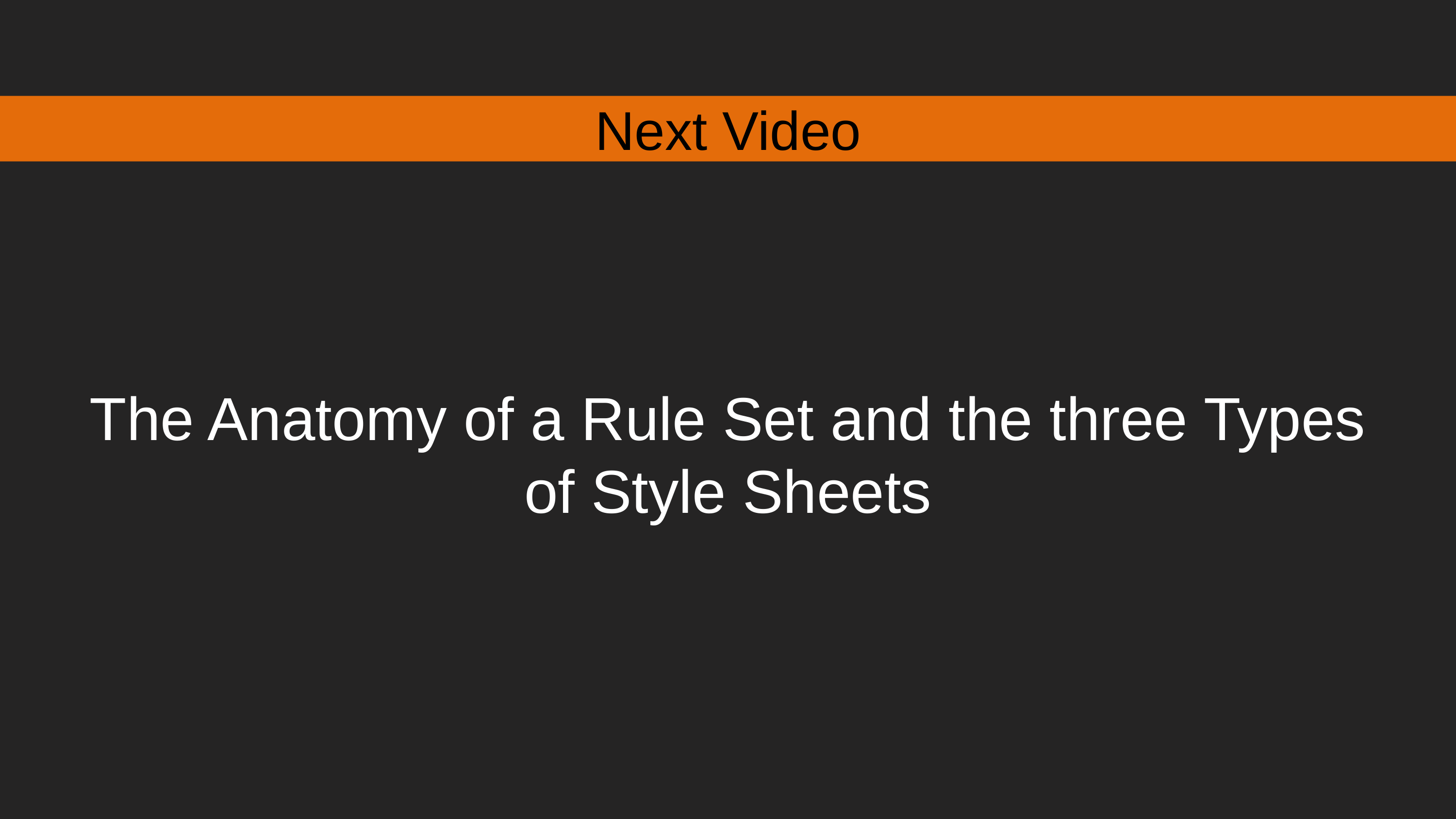

Next Video
The Anatomy of a Rule Set and the three Types of Style Sheets